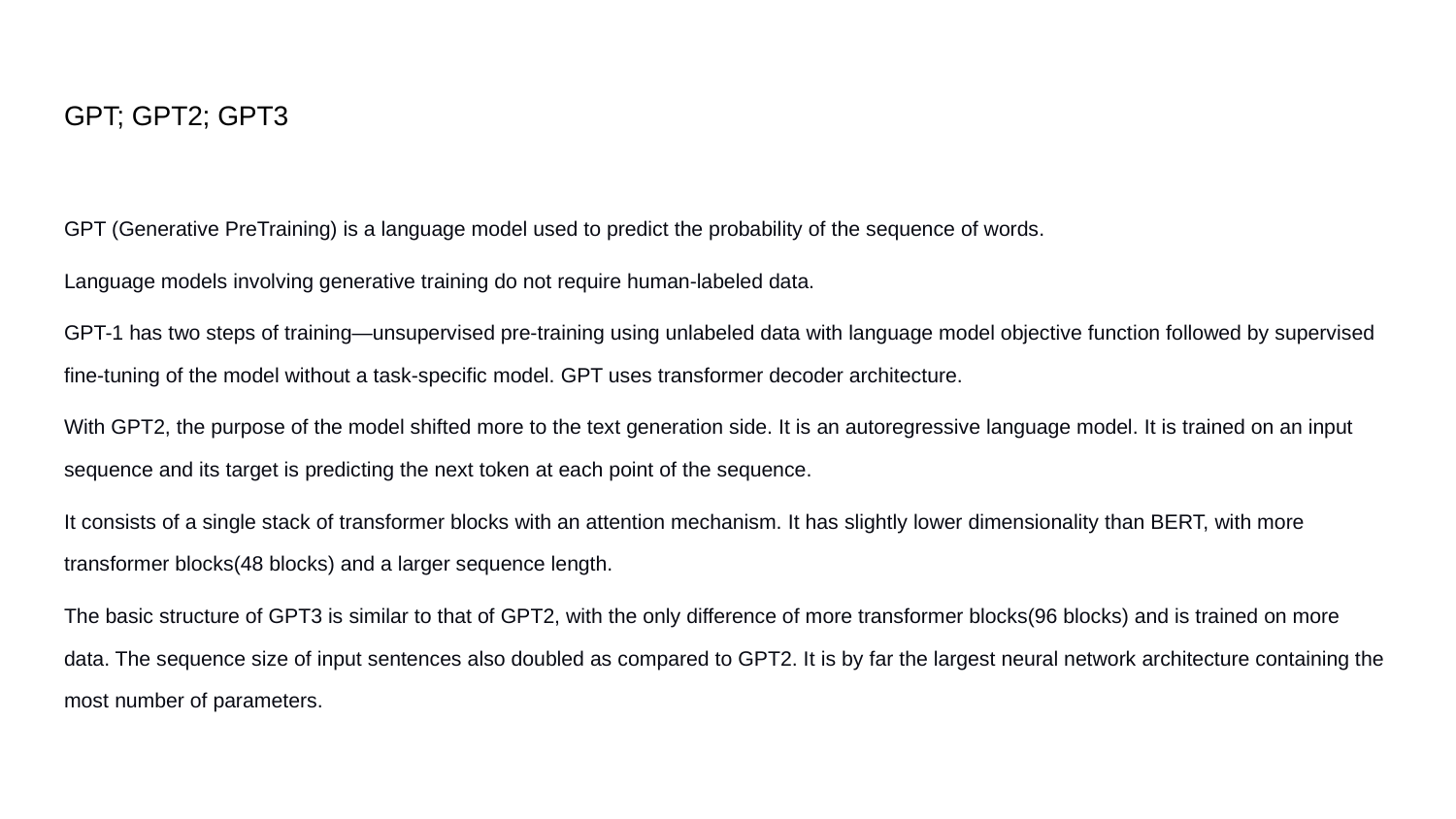

# GPT; GPT2; GPT3

GPT (Generative PreTraining) is a language model used to predict the probability of the sequence of words.
Language models involving generative training do not require human-labeled data.
GPT-1 has two steps of training—unsupervised pre-training using unlabeled data with language model objective function followed by supervised fine-tuning of the model without a task-specific model. GPT uses transformer decoder architecture.
With GPT2, the purpose of the model shifted more to the text generation side. It is an autoregressive language model. It is trained on an input sequence and its target is predicting the next token at each point of the sequence.
It consists of a single stack of transformer blocks with an attention mechanism. It has slightly lower dimensionality than BERT, with more transformer blocks(48 blocks) and a larger sequence length.
The basic structure of GPT3 is similar to that of GPT2, with the only difference of more transformer blocks(96 blocks) and is trained on more data. The sequence size of input sentences also doubled as compared to GPT2. It is by far the largest neural network architecture containing the most number of parameters.